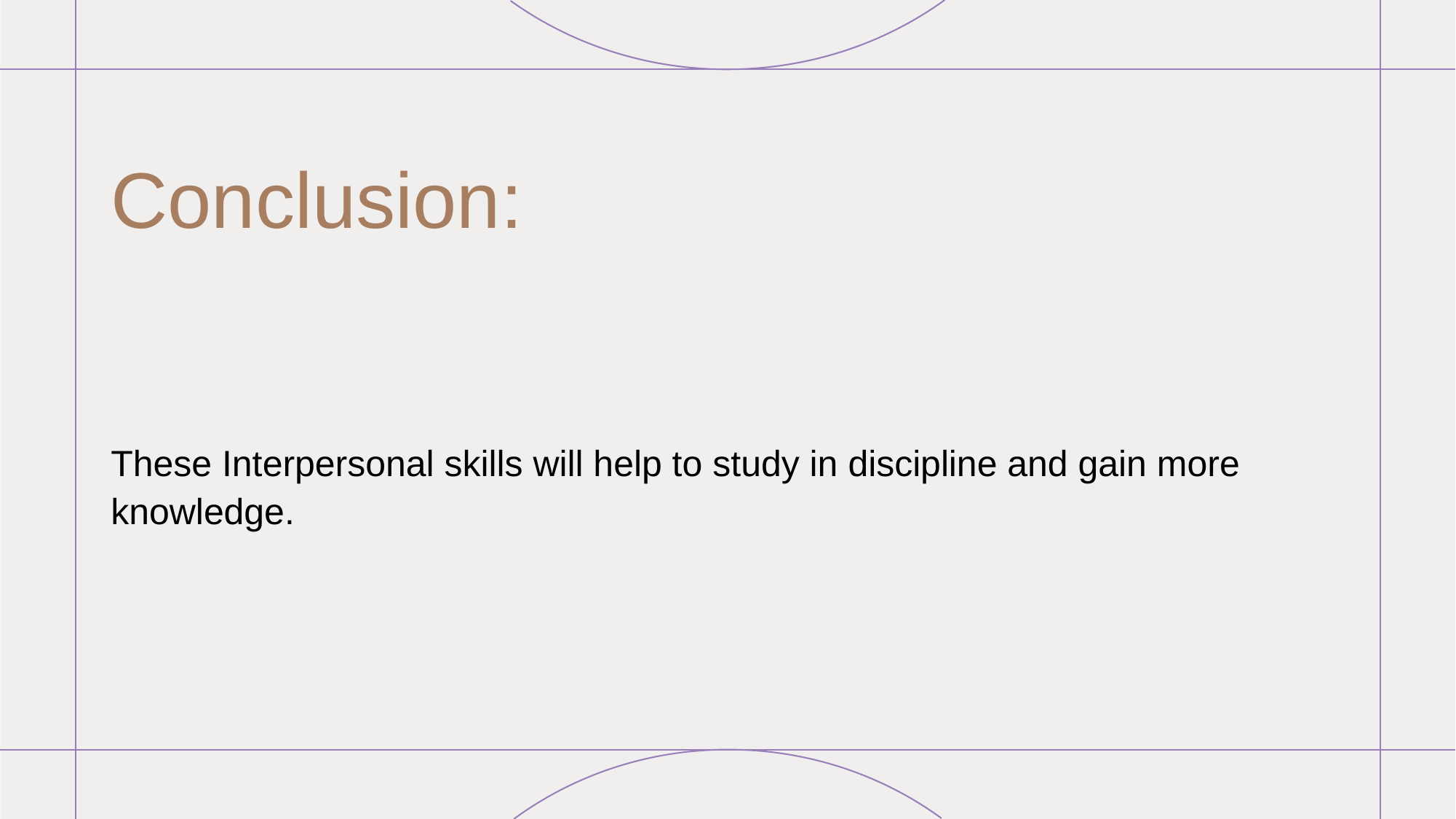

# Conclusion:
These Interpersonal skills will help to study in discipline and gain more knowledge.